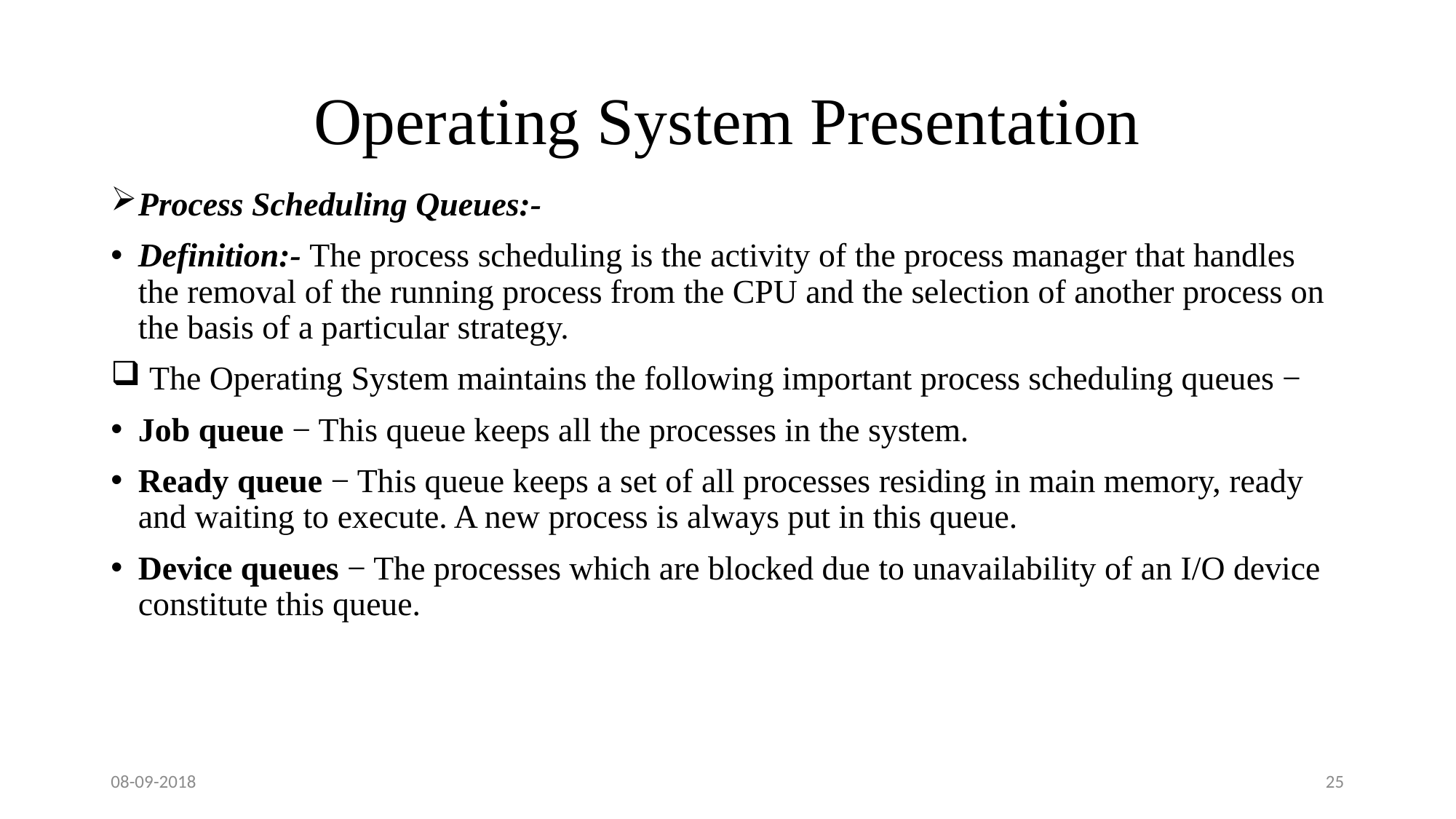

# Operating System Presentation
Process Scheduling Queues:-
Definition:- The process scheduling is the activity of the process manager that handles the removal of the running process from the CPU and the selection of another process on the basis of a particular strategy.
 The Operating System maintains the following important process scheduling queues −
Job queue − This queue keeps all the processes in the system.
Ready queue − This queue keeps a set of all processes residing in main memory, ready and waiting to execute. A new process is always put in this queue.
Device queues − The processes which are blocked due to unavailability of an I/O device constitute this queue.

08-09-2018
25